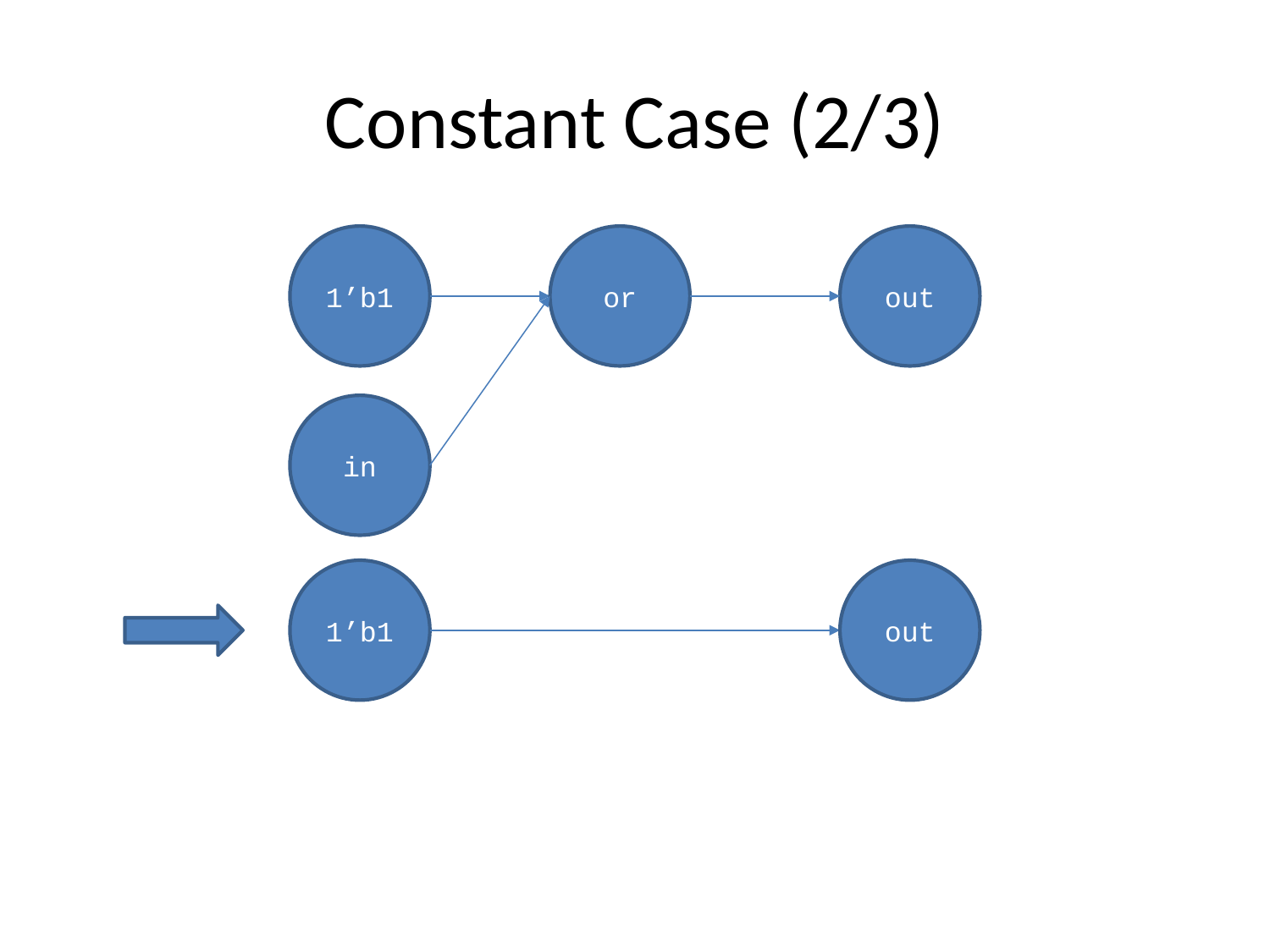

# Constant Case (2/3)
1’b1
or
out
in
1’b1
out